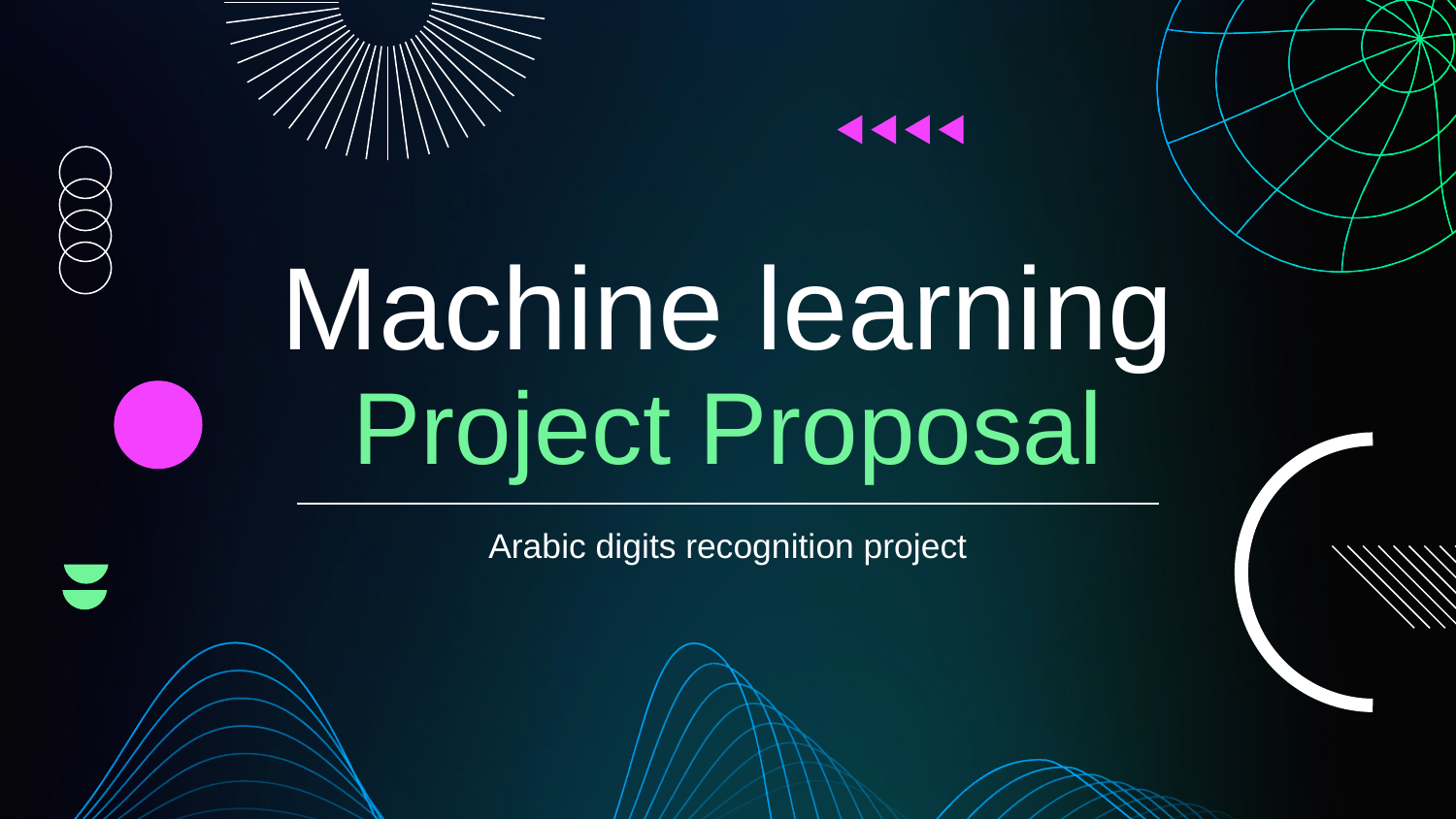

# Machine learning Project Proposal

Arabic digits recognition project